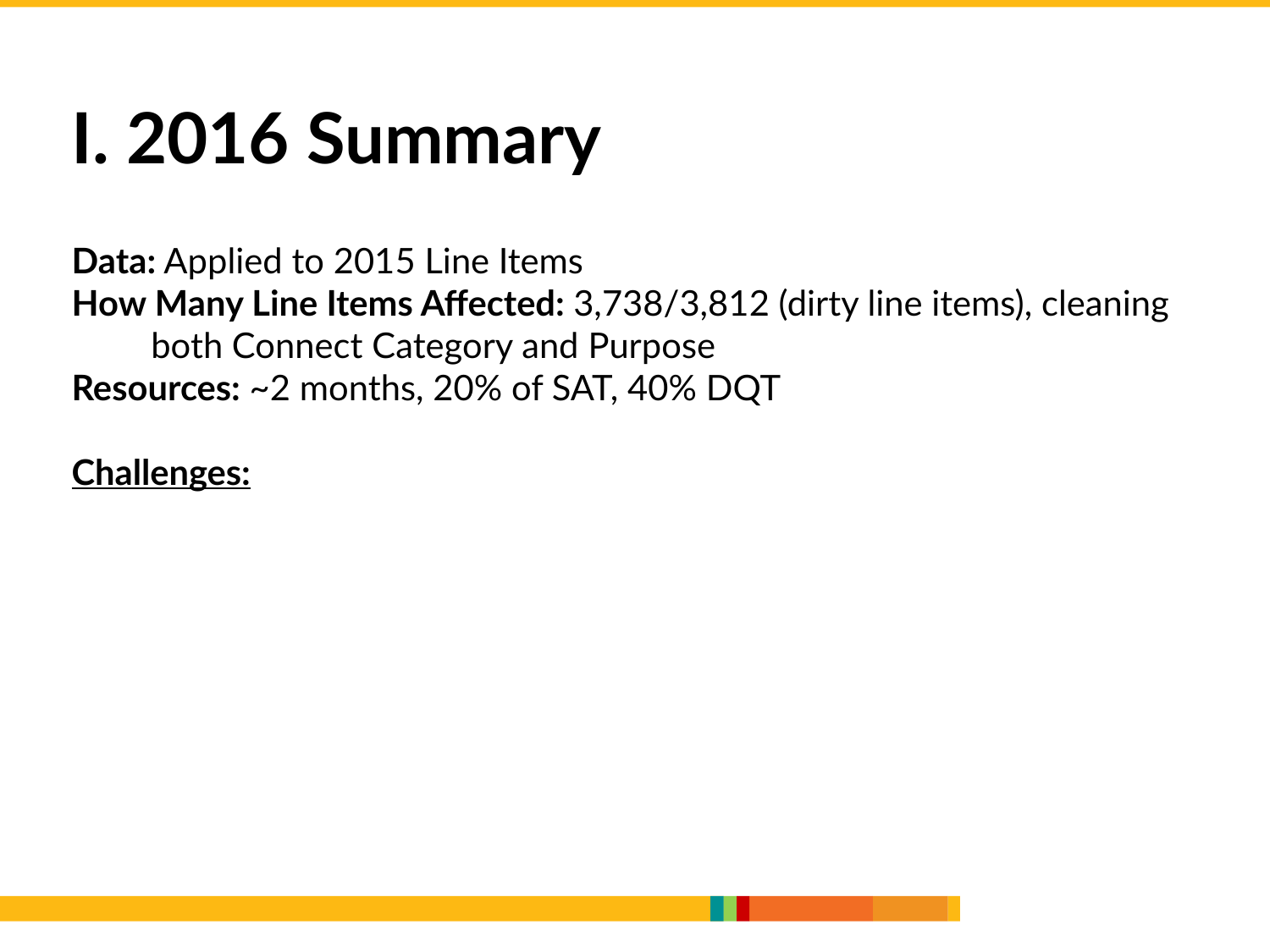

I. 2016 Summary
Data: Applied to 2015 Line Items
How Many Line Items Affected: 3,738/3,812 (dirty line items), cleaning both Connect Category and Purpose
Resources: ~2 months, 20% of SAT, 40% DQT

Challenges: